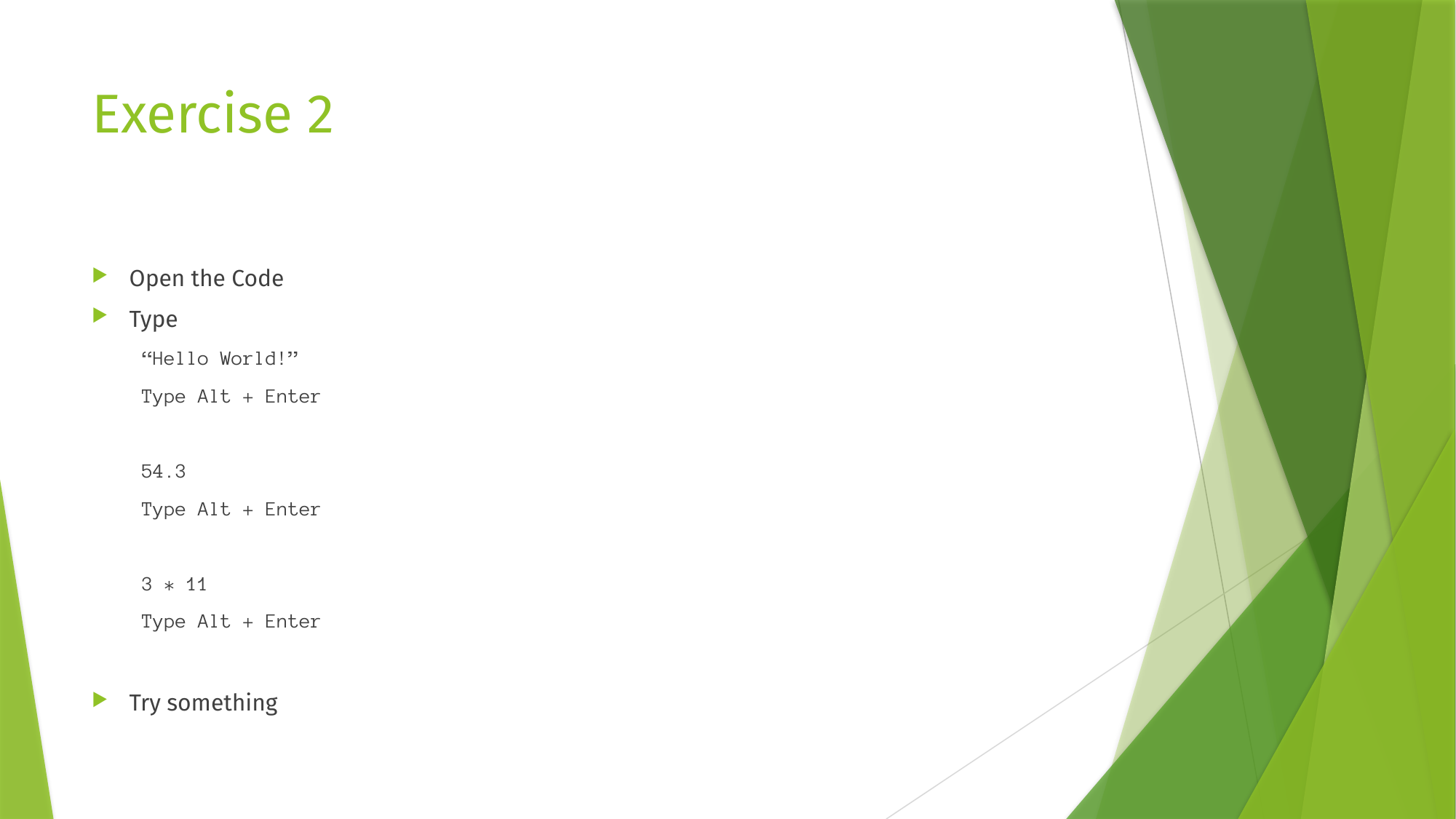

# Exercise 2
Open the Code
Type
“Hello World!”
Type Alt + Enter

54.3
Type Alt + Enter

3 * 11
Type Alt + Enter

Try something